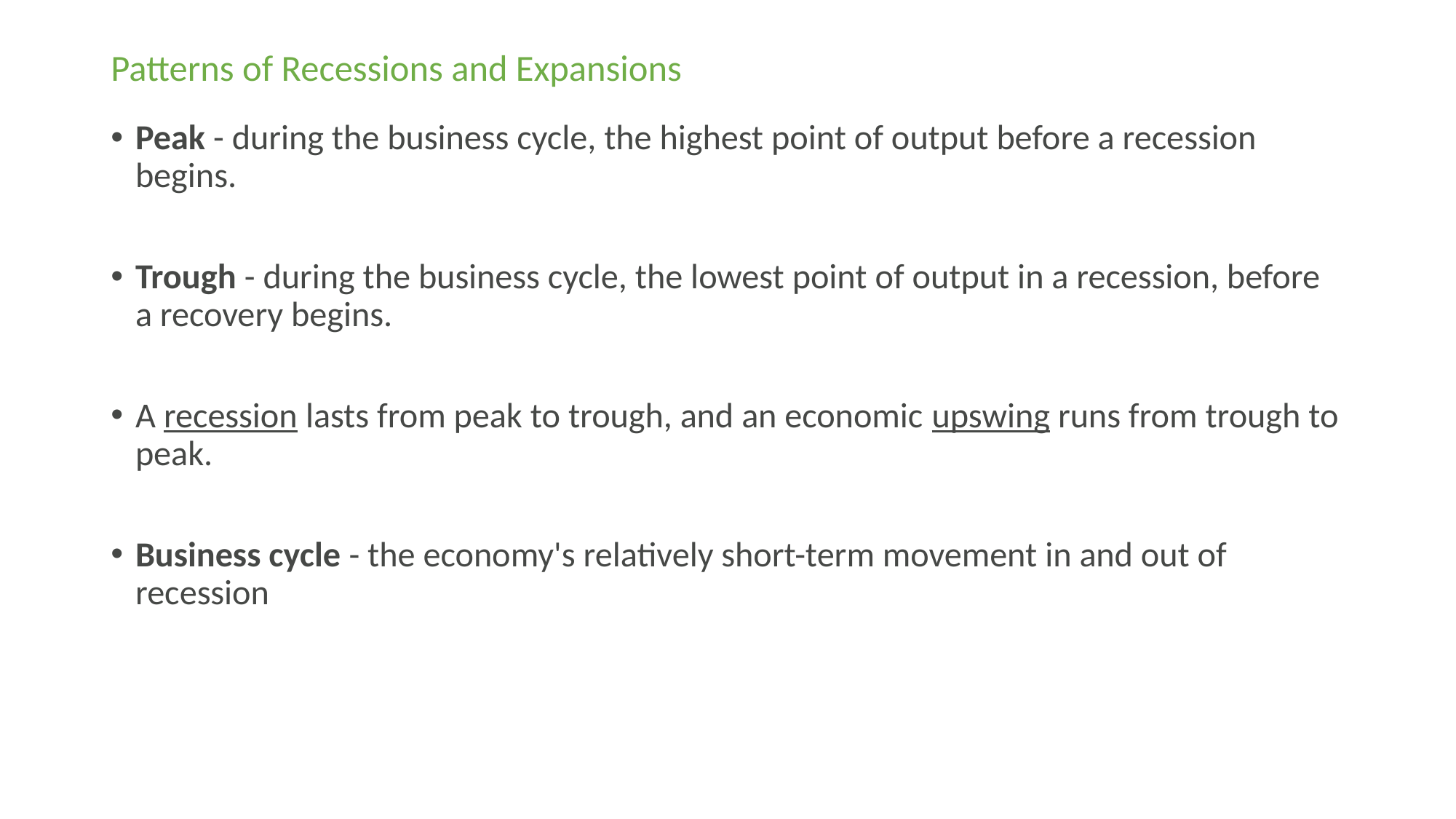

# Patterns of Recessions and Expansions
Peak - during the business cycle, the highest point of output before a recession begins.

Trough - during the business cycle, the lowest point of output in a recession, before a recovery begins.

A recession lasts from peak to trough, and an economic upswing runs from trough to peak.

Business cycle - the economy's relatively short-term movement in and out of recession